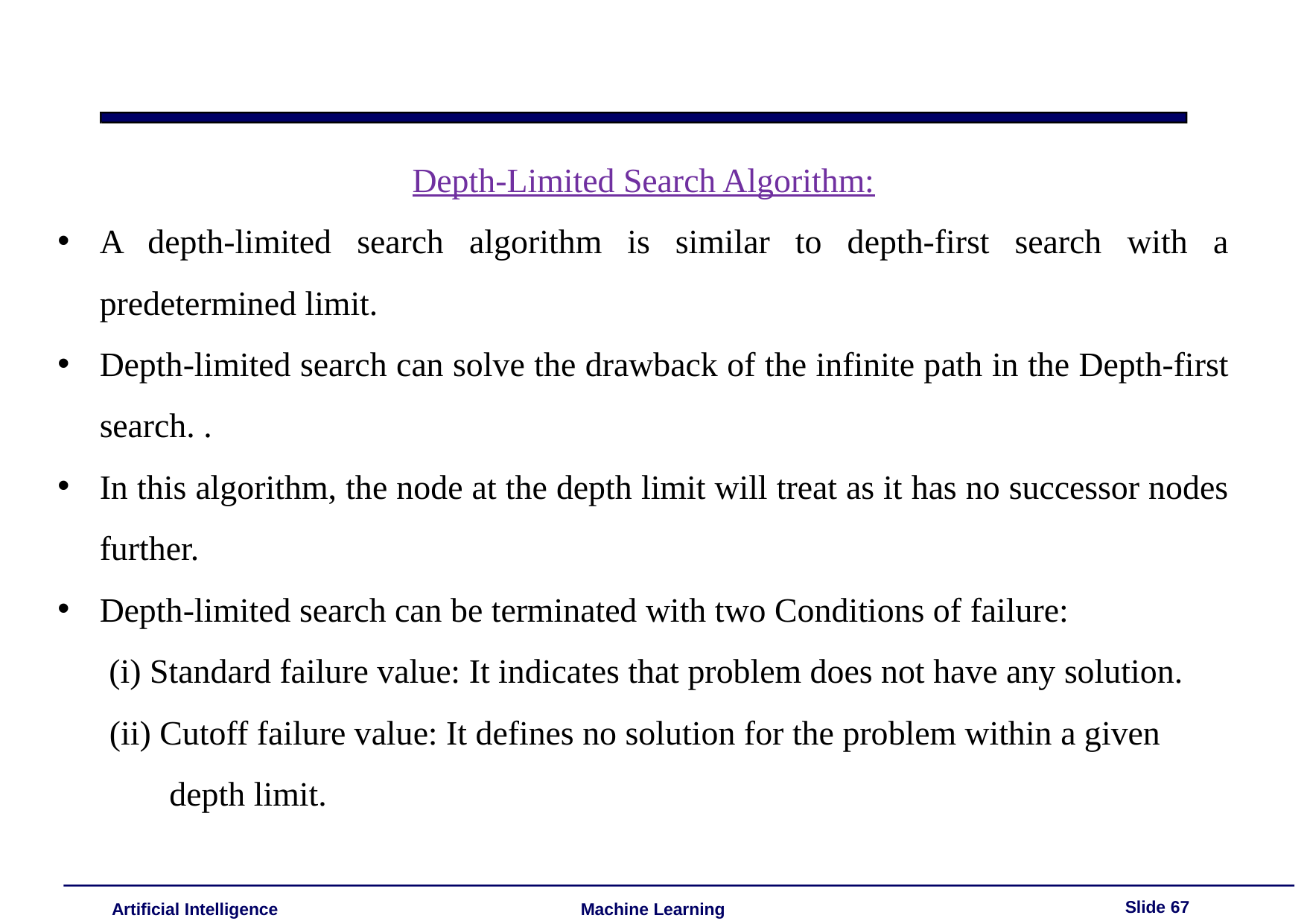

Depth-Limited Search Algorithm:
A depth-limited search algorithm is similar to depth-first search with a predetermined limit.
Depth-limited search can solve the drawback of the infinite path in the Depth-first search. .
In this algorithm, the node at the depth limit will treat as it has no successor nodes further.
Depth-limited search can be terminated with two Conditions of failure:
      (i) Standard failure value: It indicates that problem does not have any solution.
      (ii) Cutoff failure value: It defines no solution for the problem within a given          	depth limit.

Slide 67
Artificial Intelligence
Machine Learning